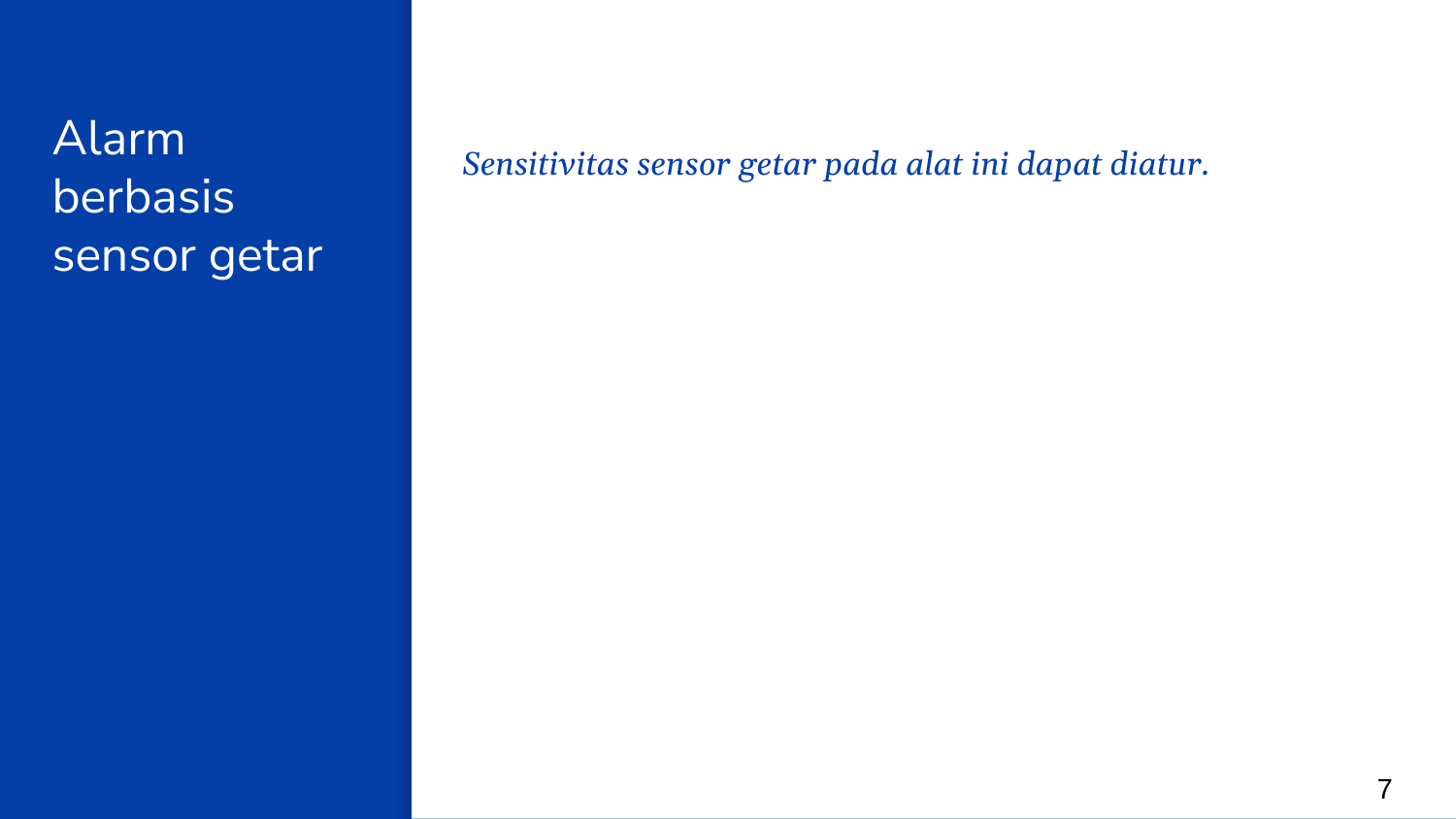

# Alarm berbasis sensor getar
Sensitivitas sensor getar pada alat ini dapat diatur.
7